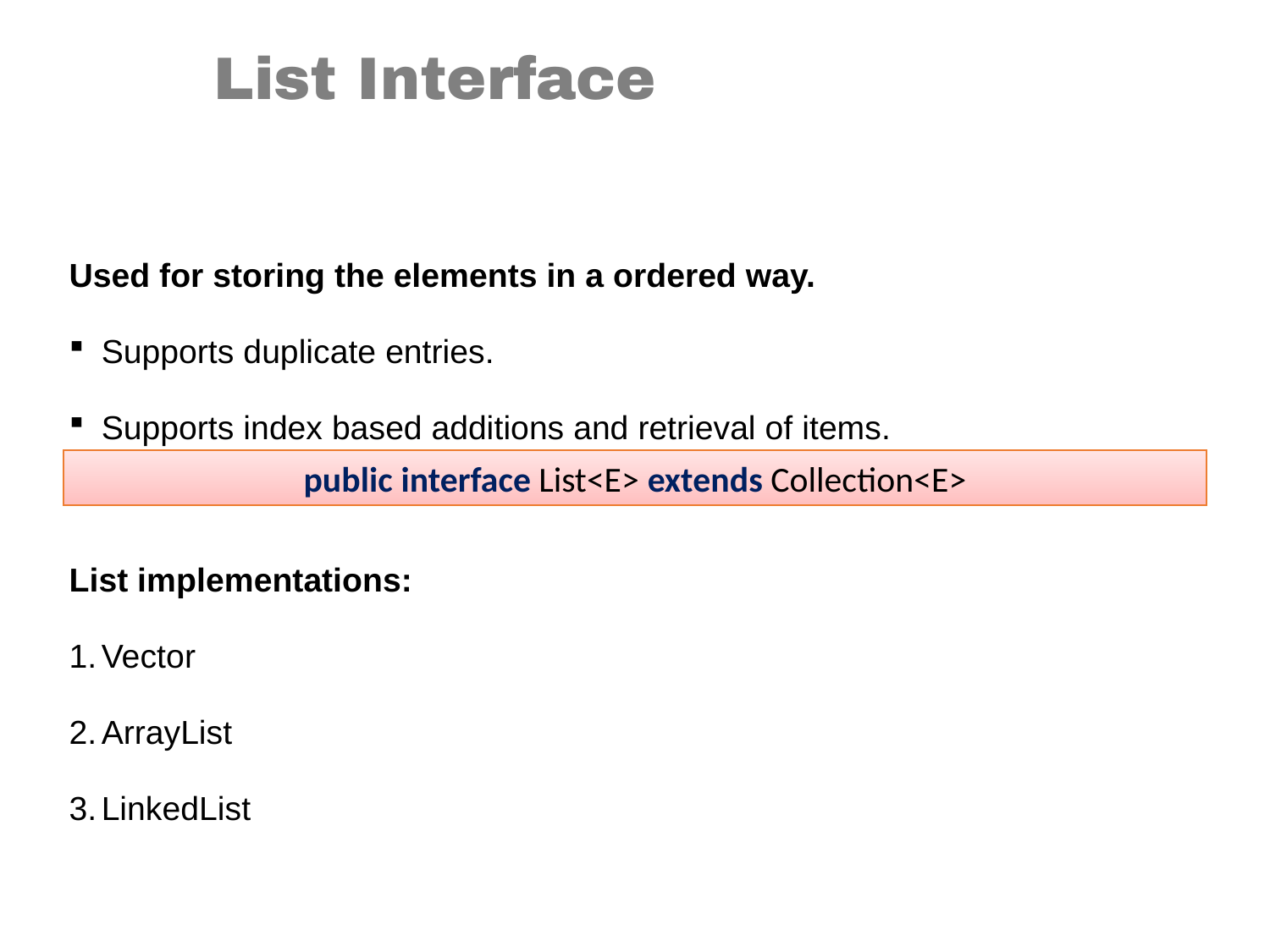

# List Interface
Used for storing the elements in a ordered way.
Supports duplicate entries.
Supports index based additions and retrieval of items.

List implementations:
Vector
ArrayList
LinkedList

public interface List<E> extends Collection<E>